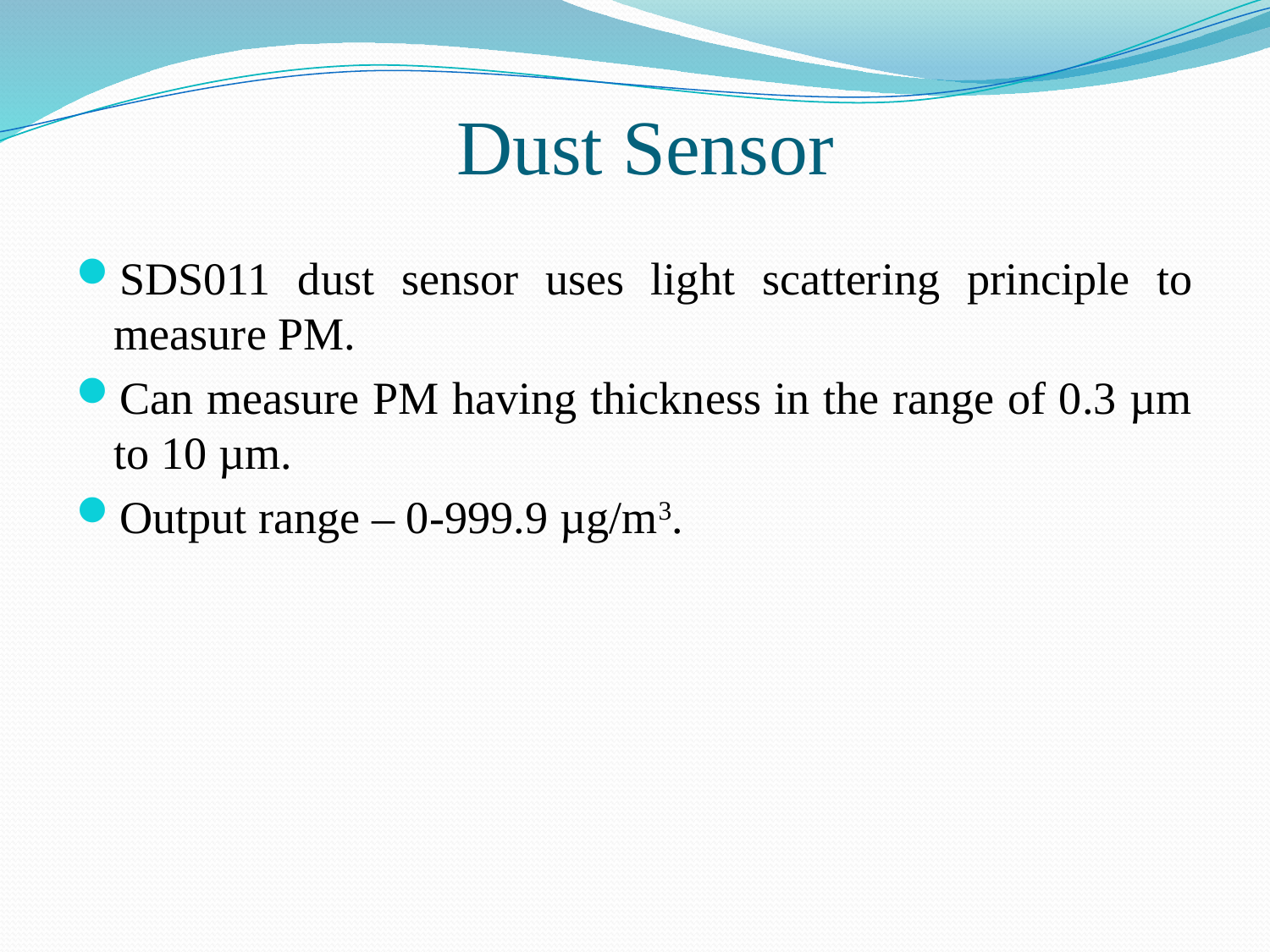

# Dust Sensor
SDS011 dust sensor uses light scattering principle to measure PM.
Can measure PM having thickness in the range of 0.3 µm to 10 µm.
Output range – 0-999.9 µg/m3.